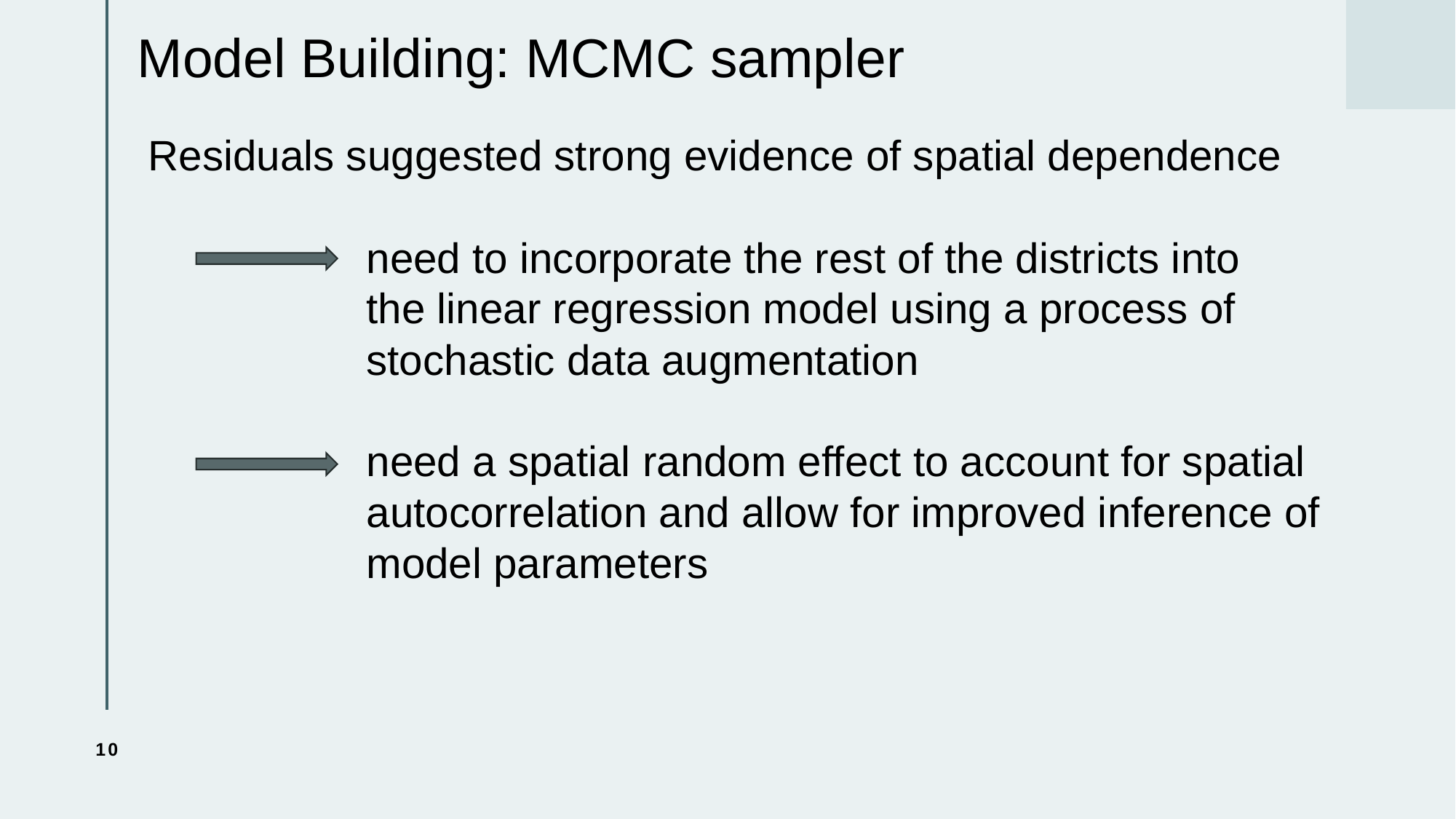

# Model Building: MCMC sampler

Residuals suggested strong evidence of spatial dependence

		need to incorporate the rest of the districts into 		the linear regression model using a process of 		stochastic data augmentation

		need a spatial random effect to account for spatial 		autocorrelation and allow for improved inference of 		model parameters

10